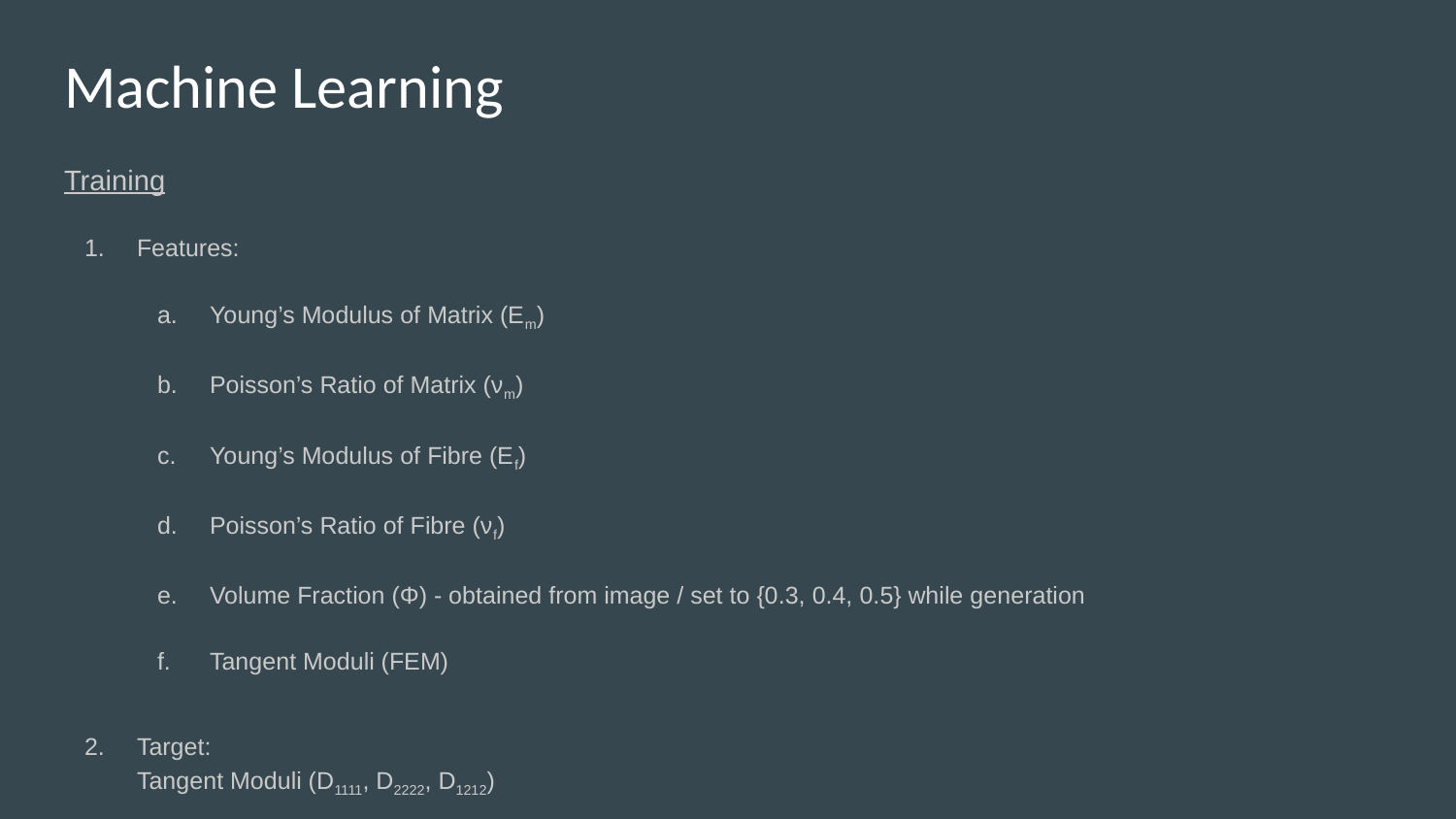

# Machine Learning
Training
Features:
Young’s Modulus of Matrix (Em)
Poisson’s Ratio of Matrix (νm)
Young’s Modulus of Fibre (Ef)
Poisson’s Ratio of Fibre (νf)
Volume Fraction (Φ) - obtained from image / set to {0.3, 0.4, 0.5} while generation
Tangent Moduli (FEM)
Target:
Tangent Moduli (D1111, D2222, D1212)